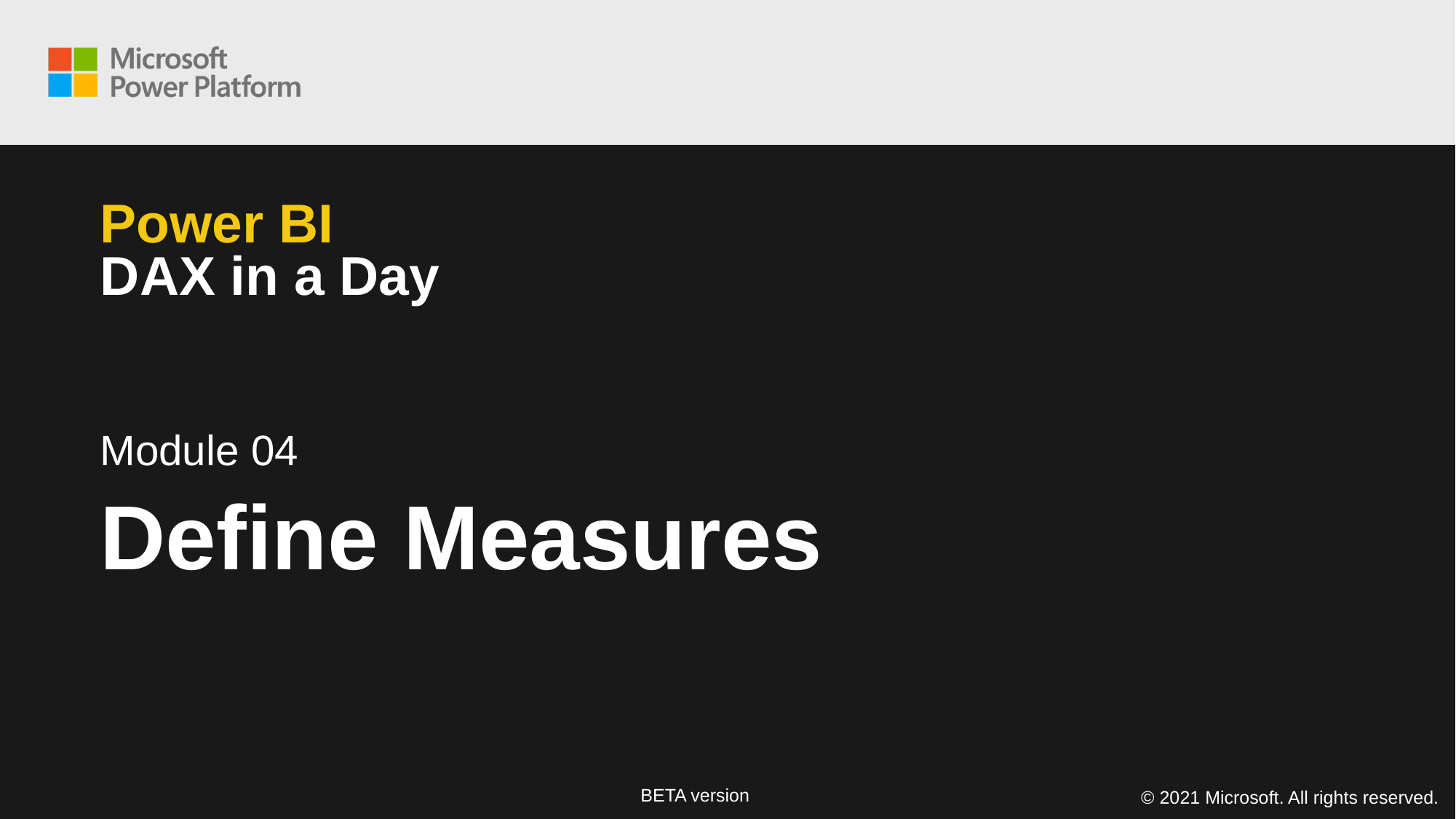

# Power BI DAX in a Day
Module 04
Define Measures
© 2021 Microsoft. All rights reserved.